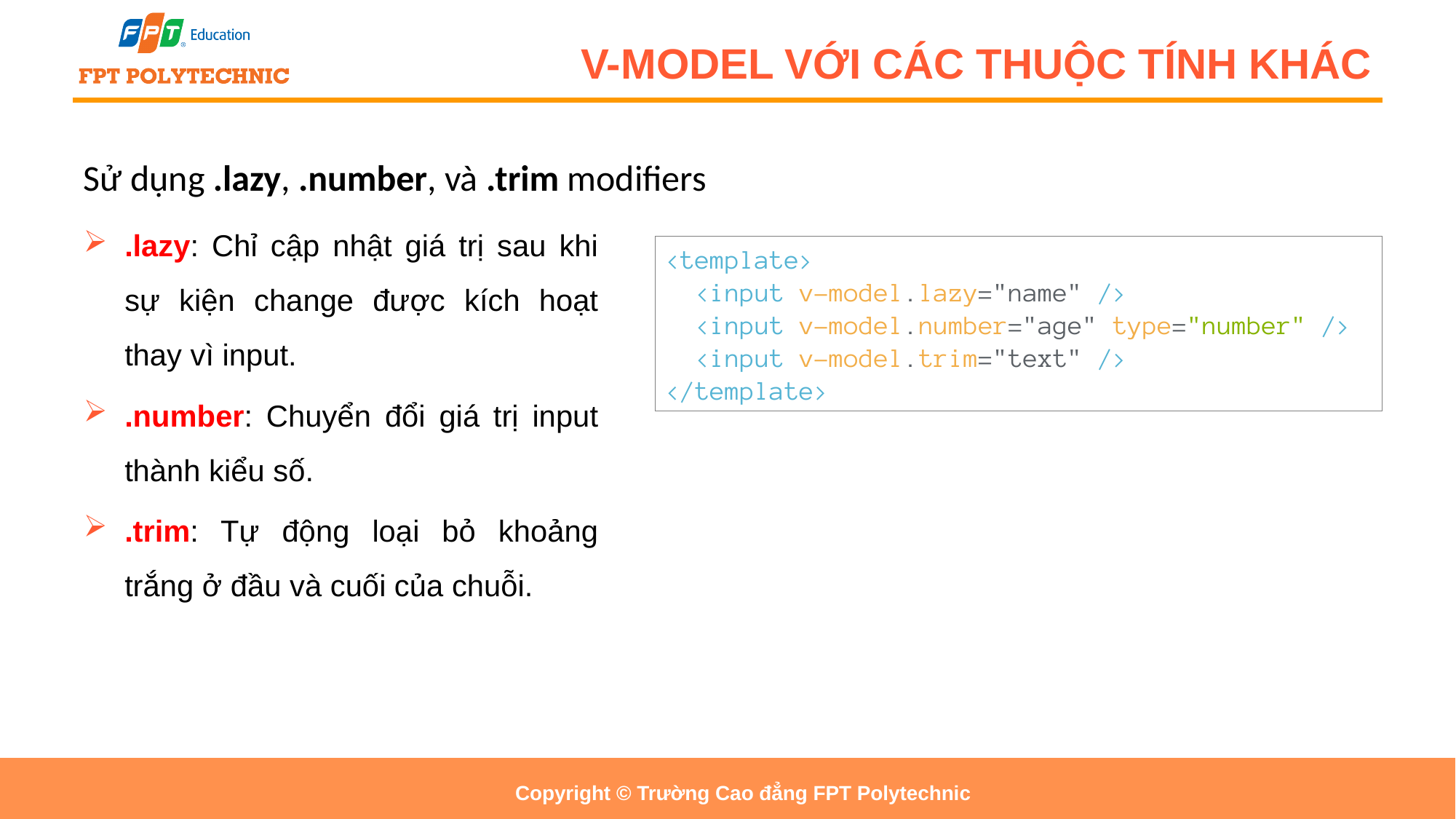

# V-MODEL VỚI CÁC THUỘC TÍNH KHÁC
Sử dụng .lazy, .number, và .trim modifiers
.lazy: Chỉ cập nhật giá trị sau khi sự kiện change được kích hoạt thay vì input.
.number: Chuyển đổi giá trị input thành kiểu số.
.trim: Tự động loại bỏ khoảng trắng ở đầu và cuối của chuỗi.

<template>
  <input v-model.lazy="name" />
  <input v-model.number="age" type="number" />
  <input v-model.trim="text" />
</template>

Copyright © Trường Cao đẳng FPT Polytechnic